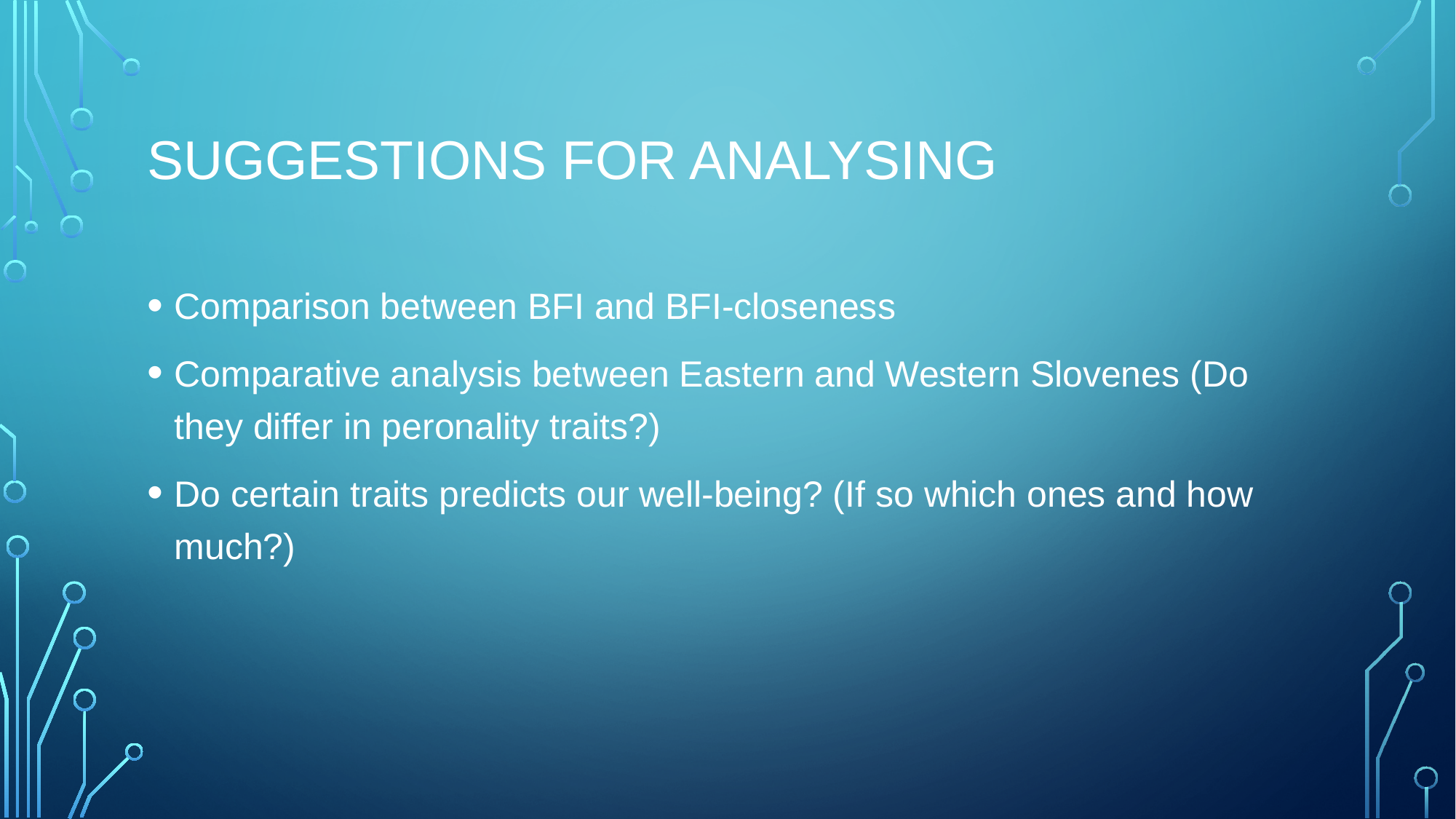

# Suggestions for analysing
Comparison between BFI and BFI-closeness
Comparative analysis between Eastern and Western Slovenes (Do they differ in peronality traits?)
Do certain traits predicts our well-being? (If so which ones and how much?)